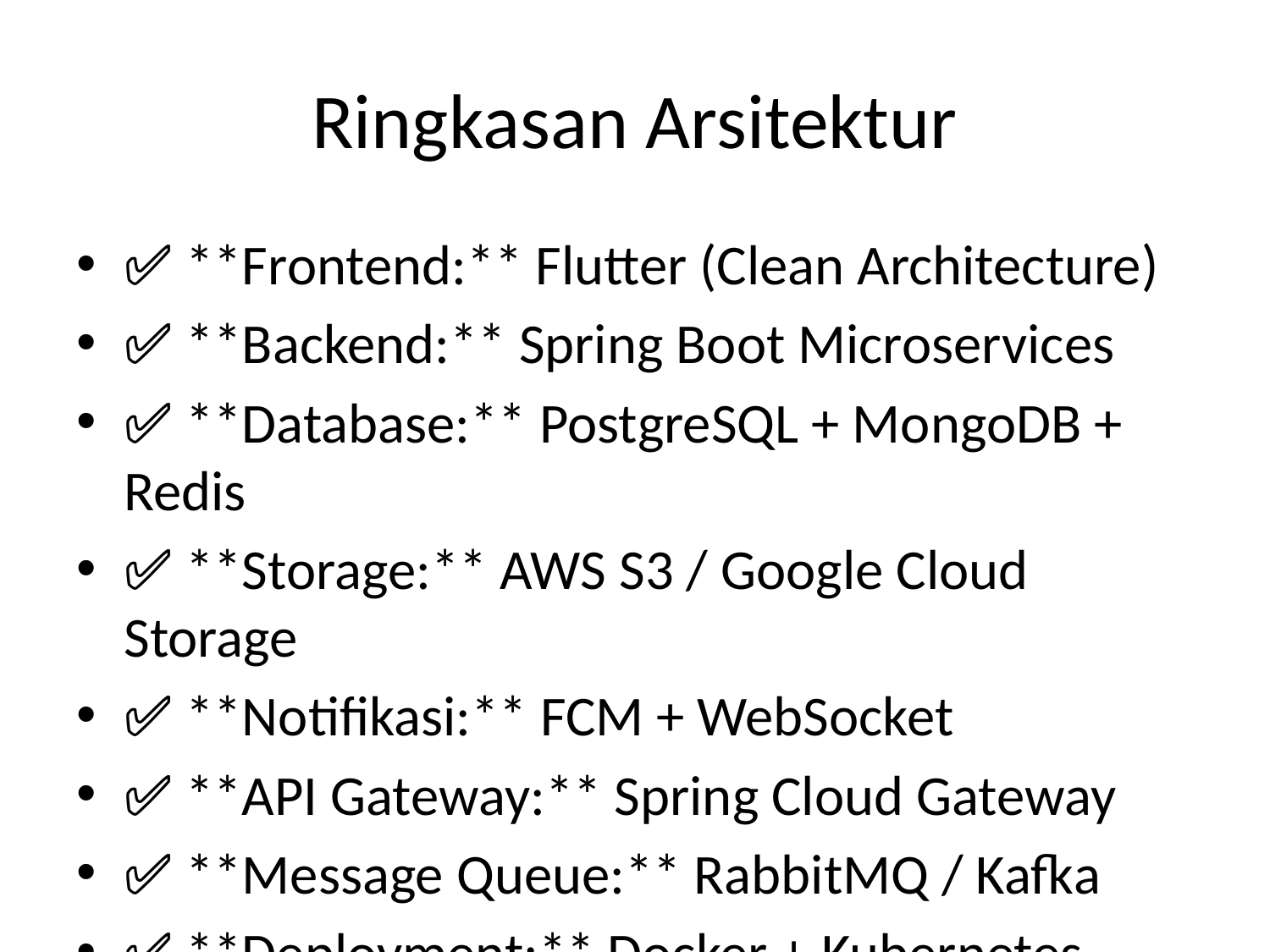

# Ringkasan Arsitektur
✅ **Frontend:** Flutter (Clean Architecture)
✅ **Backend:** Spring Boot Microservices
✅ **Database:** PostgreSQL + MongoDB + Redis
✅ **Storage:** AWS S3 / Google Cloud Storage
✅ **Notifikasi:** FCM + WebSocket
✅ **API Gateway:** Spring Cloud Gateway
✅ **Message Queue:** RabbitMQ / Kafka
✅ **Deployment:** Docker + Kubernetes